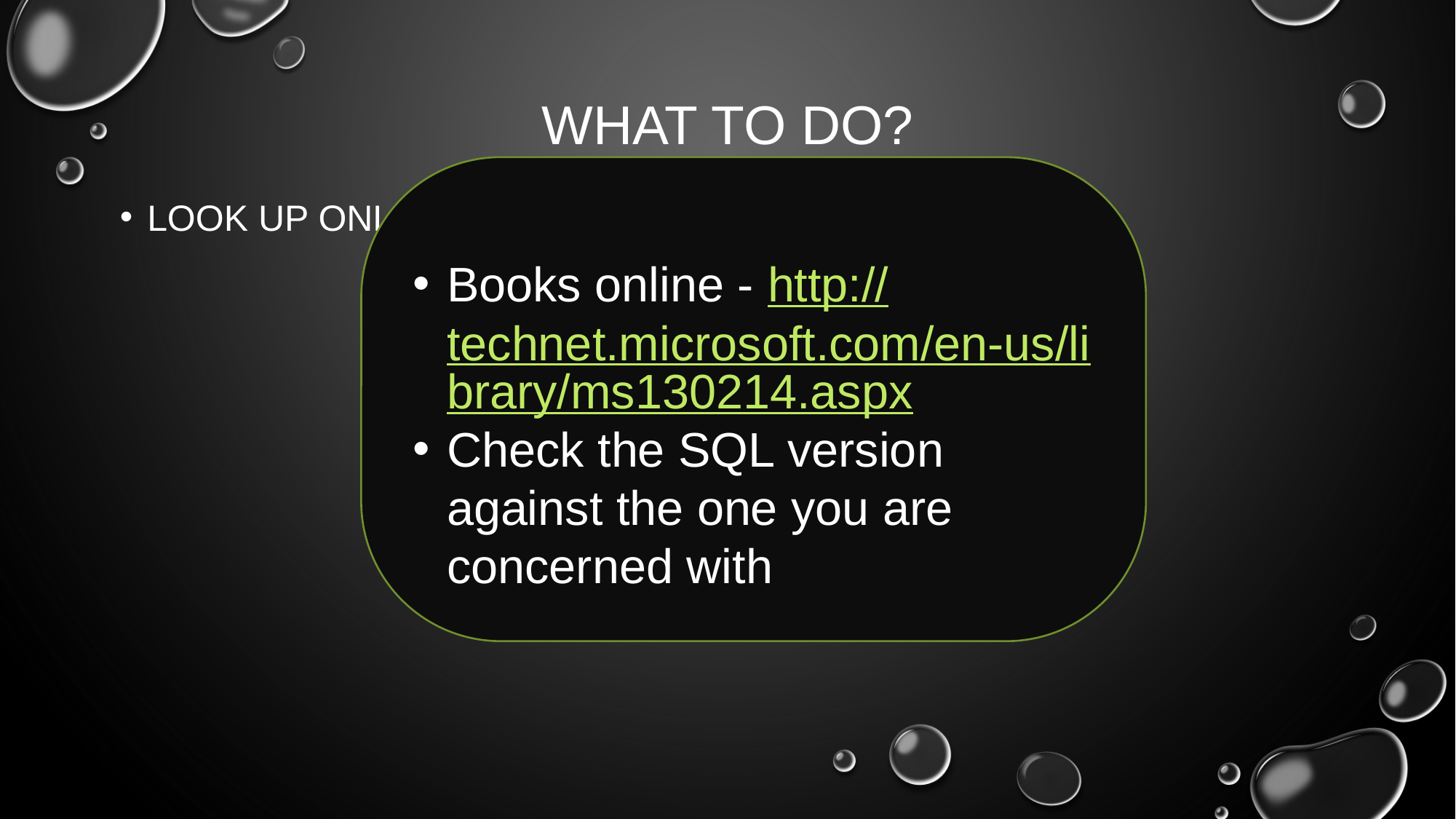

# What to Do?
Books online - http://technet.microsoft.com/en-us/library/ms130214.aspx
Check the SQL version against the one you are concerned with
Look Up online